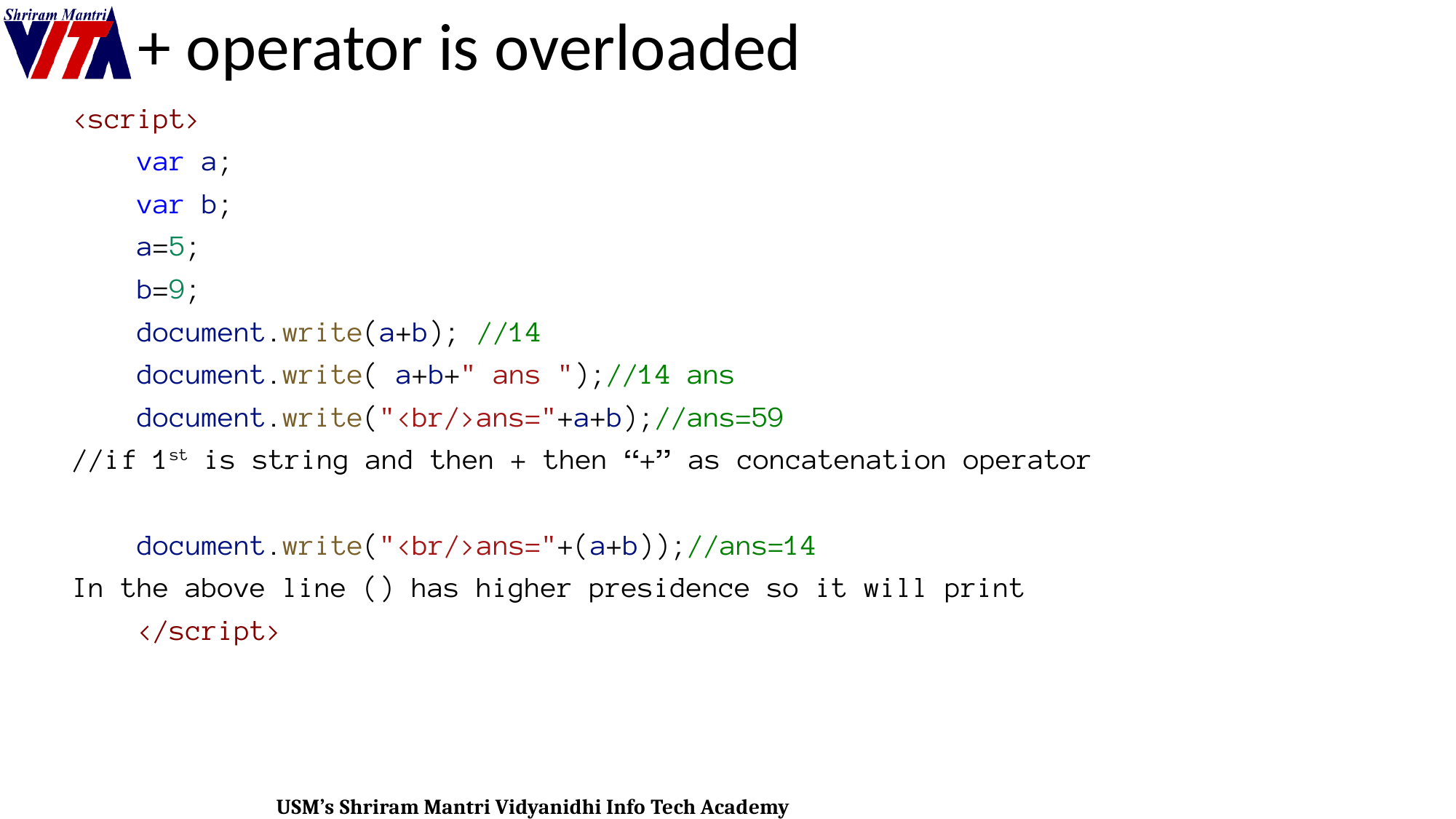

# + operator is overloaded
<script>
    var a;
    var b;
    a=5;
    b=9;
    document.write(a+b); //14
    document.write( a+b+" ans ");//14 ans
    document.write("<br/>ans="+a+b);//ans=59
//if 1st is string and then + then “+” as concatenation operator

    document.write("<br/>ans="+(a+b));//ans=14
In the above line () has higher presidence so it will print
    </script>